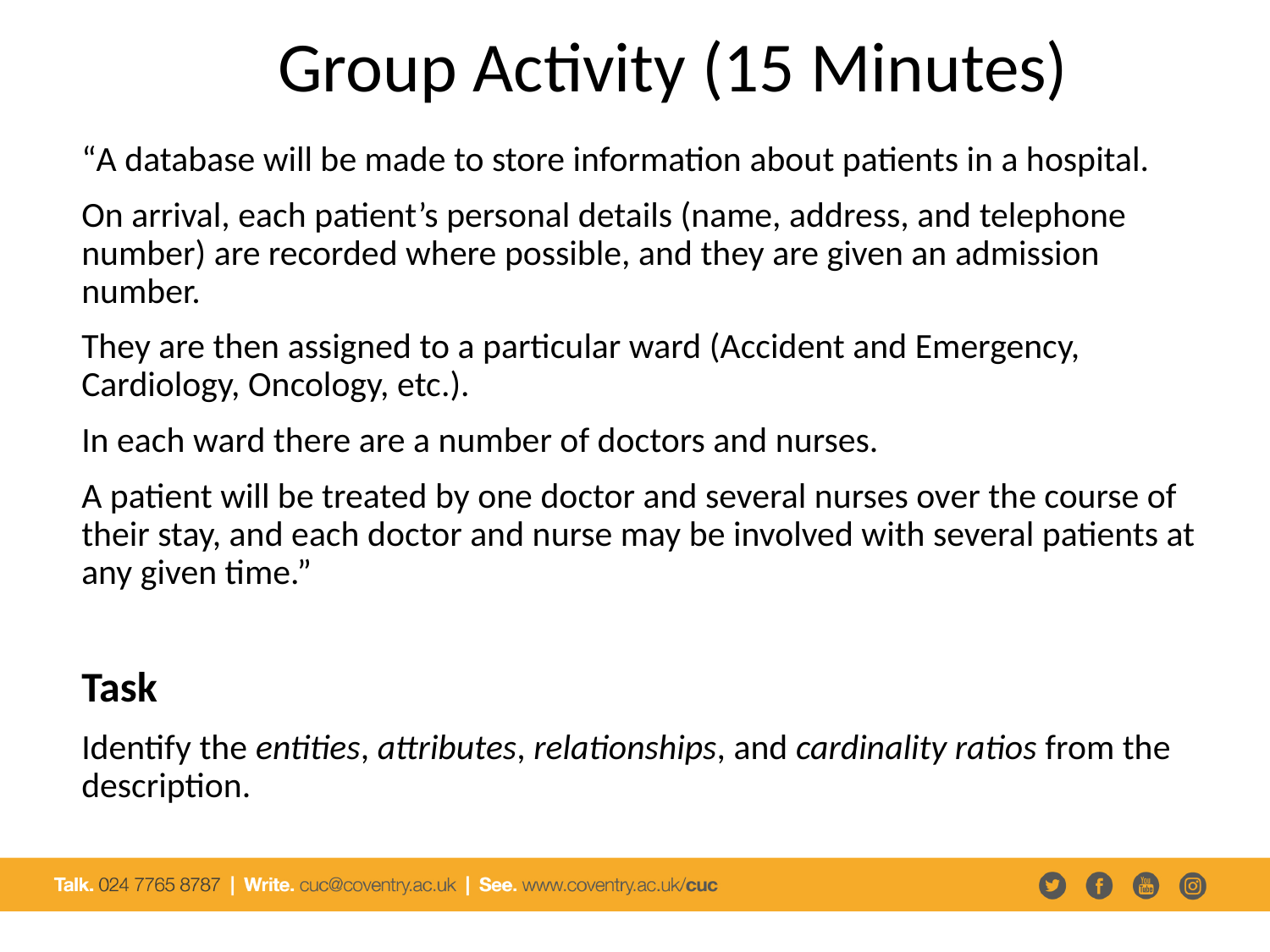

# Group Activity (15 Minutes)
“A database will be made to store information about patients in a hospital.
On arrival, each patient’s personal details (name, address, and telephone number) are recorded where possible, and they are given an admission number.
They are then assigned to a particular ward (Accident and Emergency, Cardiology, Oncology, etc.).
In each ward there are a number of doctors and nurses.
A patient will be treated by one doctor and several nurses over the course of their stay, and each doctor and nurse may be involved with several patients at any given time.”

Task
Identify the entities, attributes, relationships, and cardinality ratios from the description.